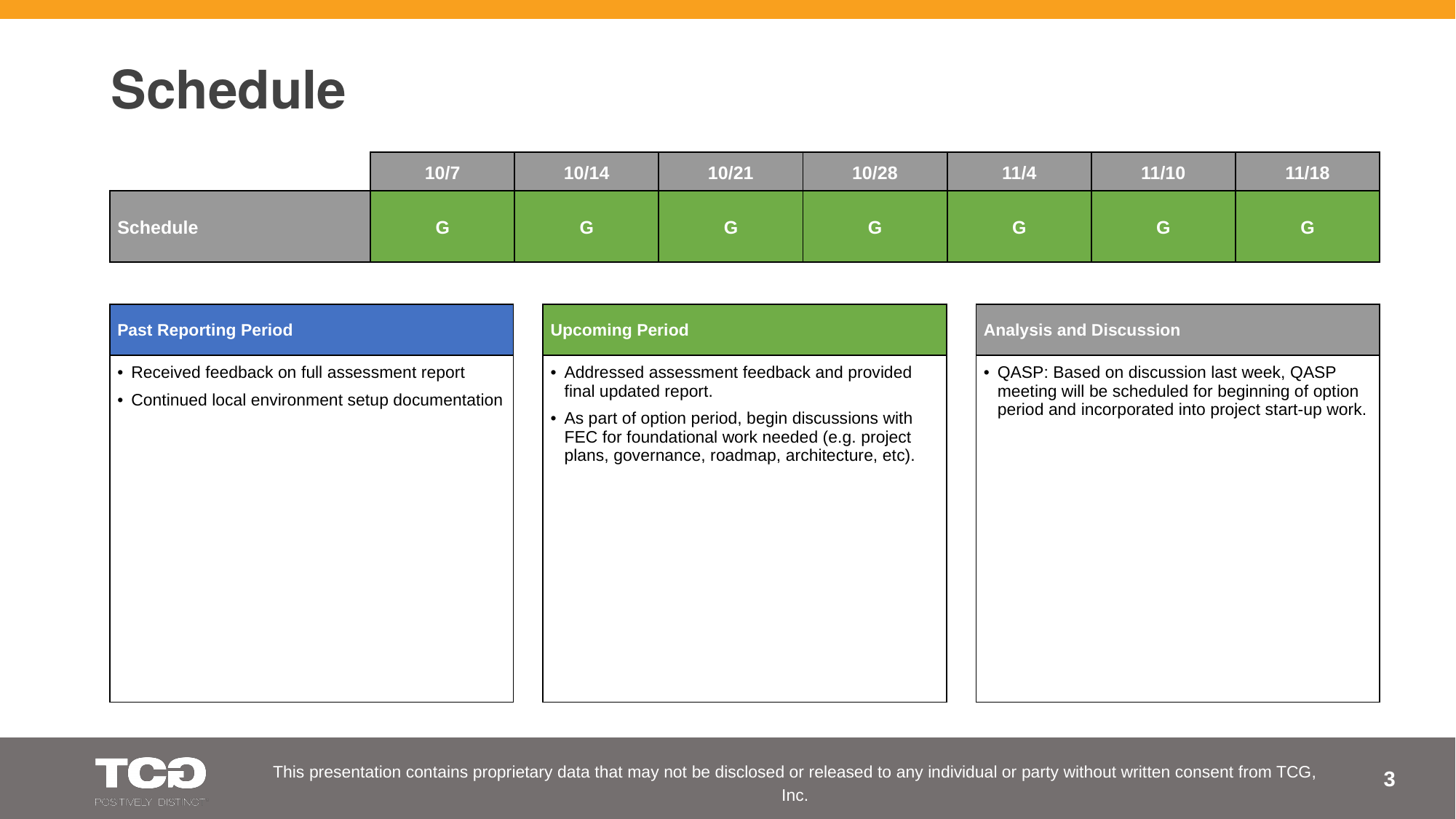

# Schedule
|  | 10/7 | 10/14 | 10/21 | 10/28 | 11/4 | 11/10 | 11/18 |
| --- | --- | --- | --- | --- | --- | --- | --- |
| Schedule | G | G | G | G | G | G | G |
| Past Reporting Period |
| --- |
| Received feedback on full assessment report Continued local environment setup documentation |
| Upcoming Period |
| --- |
| Addressed assessment feedback and provided final updated report. As part of option period, begin discussions with FEC for foundational work needed (e.g. project plans, governance, roadmap, architecture, etc). |
| Analysis and Discussion |
| --- |
| QASP: Based on discussion last week, QASP meeting will be scheduled for beginning of option period and incorporated into project start-up work. |